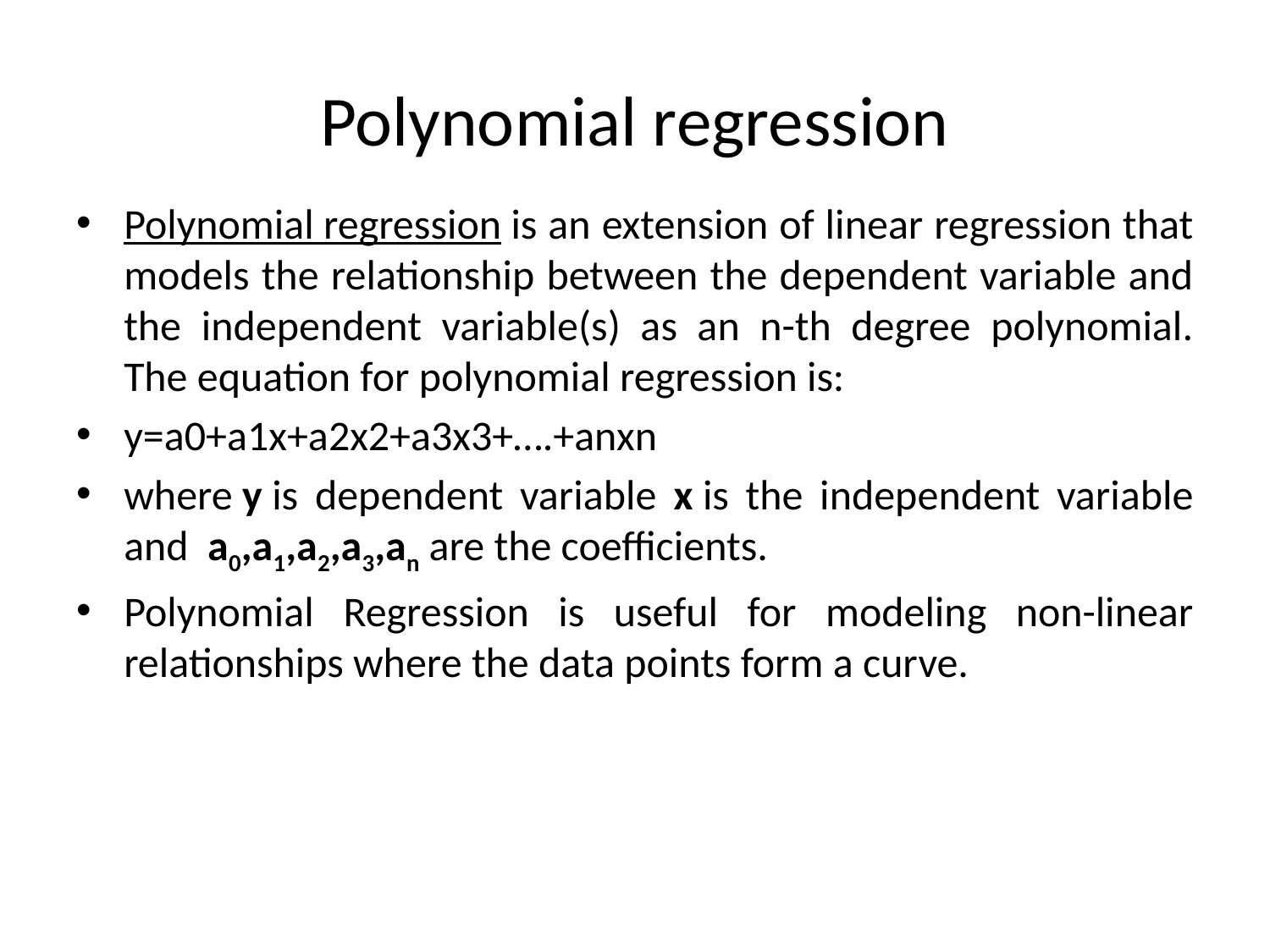

# Polynomial regression
Polynomial regression is an extension of linear regression that models the relationship between the dependent variable and the independent variable(s) as an n-th degree polynomial. The equation for polynomial regression is:
y=a0+a1x+a2x2+a3x3+….+anxn
where y is dependent variable x is the independent variable and  a0,a1,a2,a3,an are the coefficients.
Polynomial Regression is useful for modeling non-linear relationships where the data points form a curve.